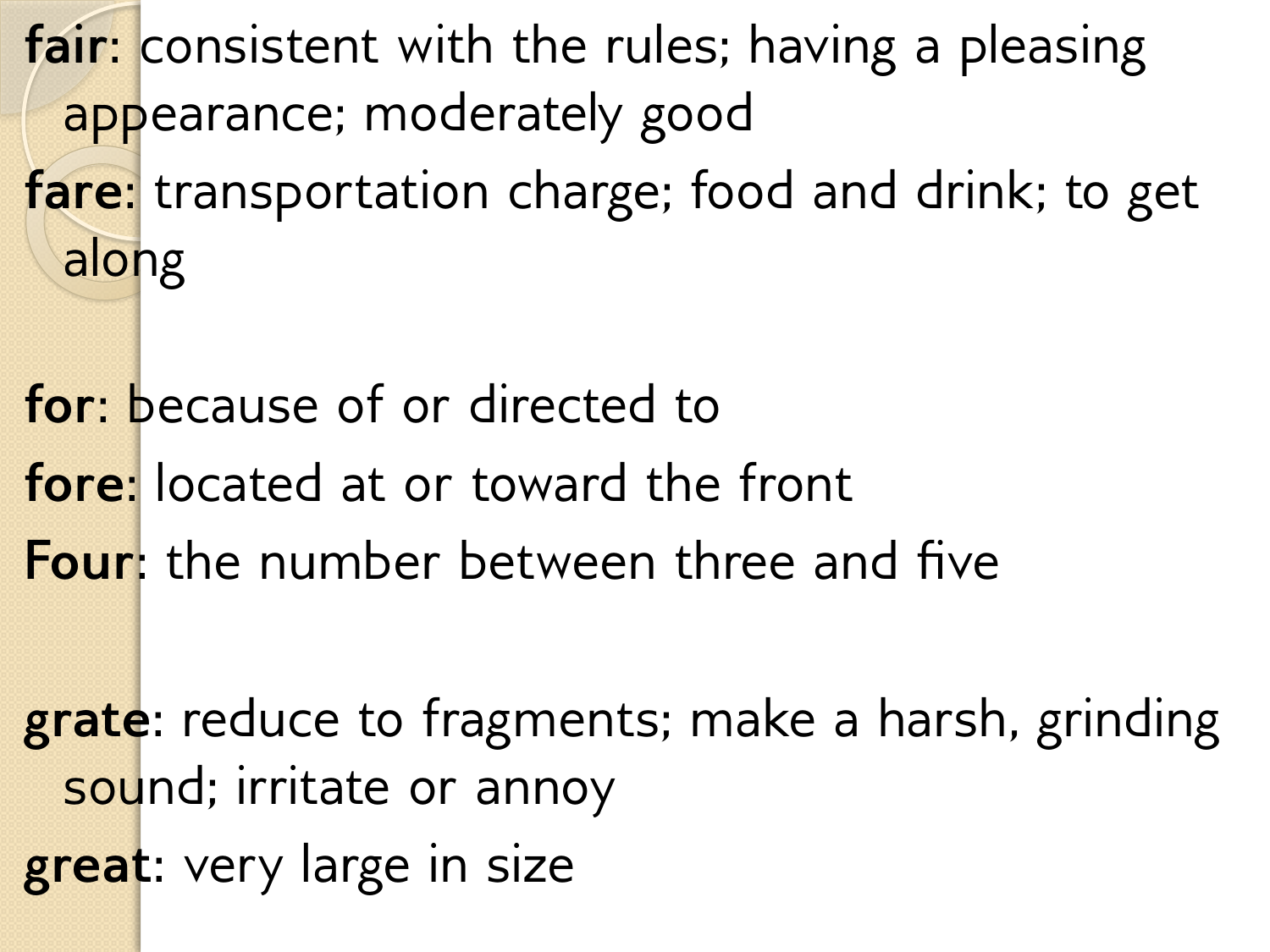

fair: consistent with the rules; having a pleasing appearance; moderately good
fare: transportation charge; food and drink; to get along
for: because of or directed to
fore: located at or toward the front
Four: the number between three and five

grate: reduce to fragments; make a harsh, grinding sound; irritate or annoy
great: very large in size